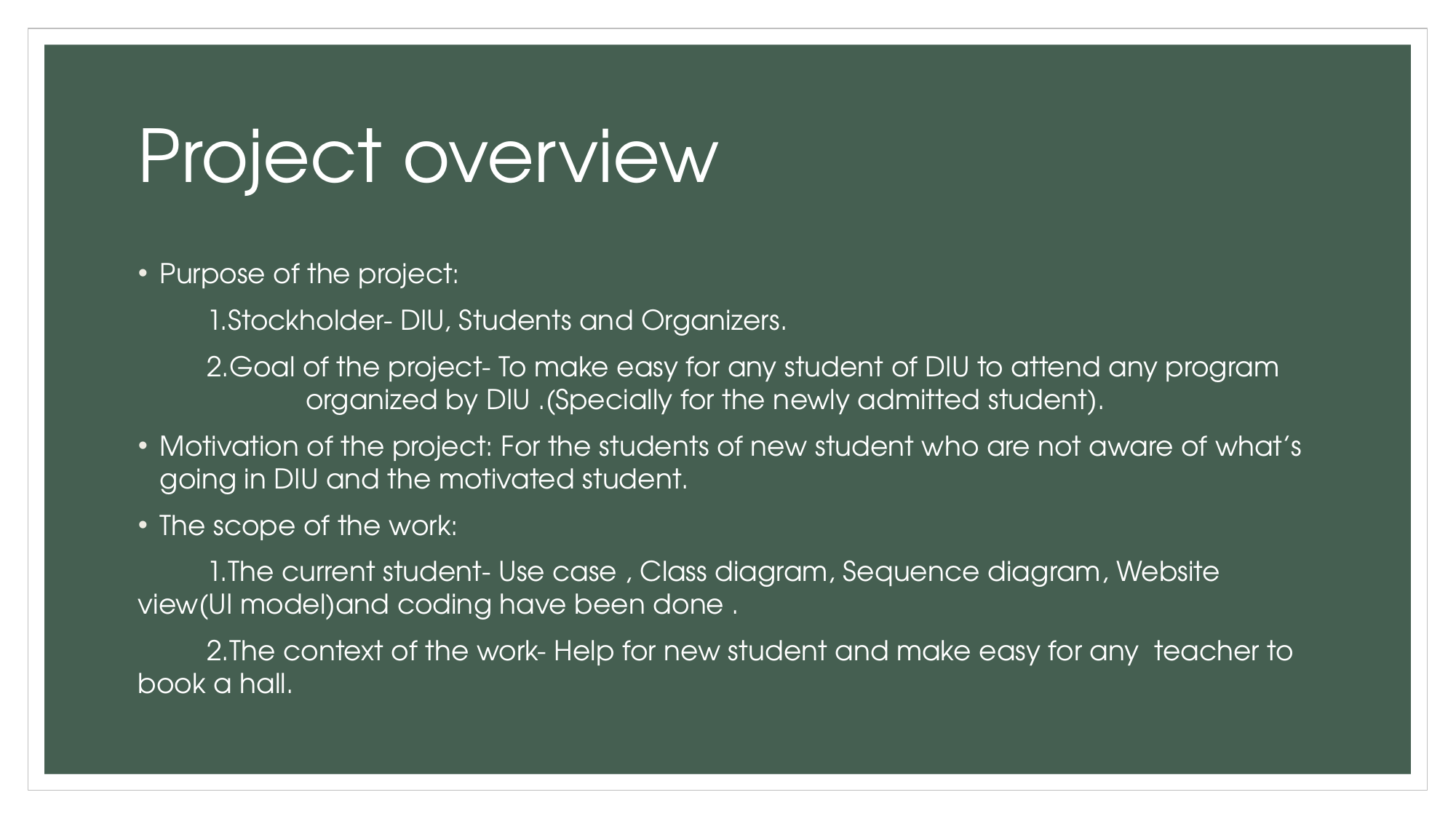

# Project overview
Purpose of the project:
         1.Stockholder- DIU, Students and Organizers.
         2.Goal of the project- To make easy for any student of DIU to attend any program                           organized by DIU .(Specially for the newly admitted student).
Motivation of the project: For the students of new student who are not aware of what’s going in DIU and the motivated student.
The scope of the work:
         1.The current student- Use case , Class diagram, Sequence diagram, Website view(UI model)and coding have been done .
         2.The context of the work- Help for new student and make easy for any  teacher to book a hall.